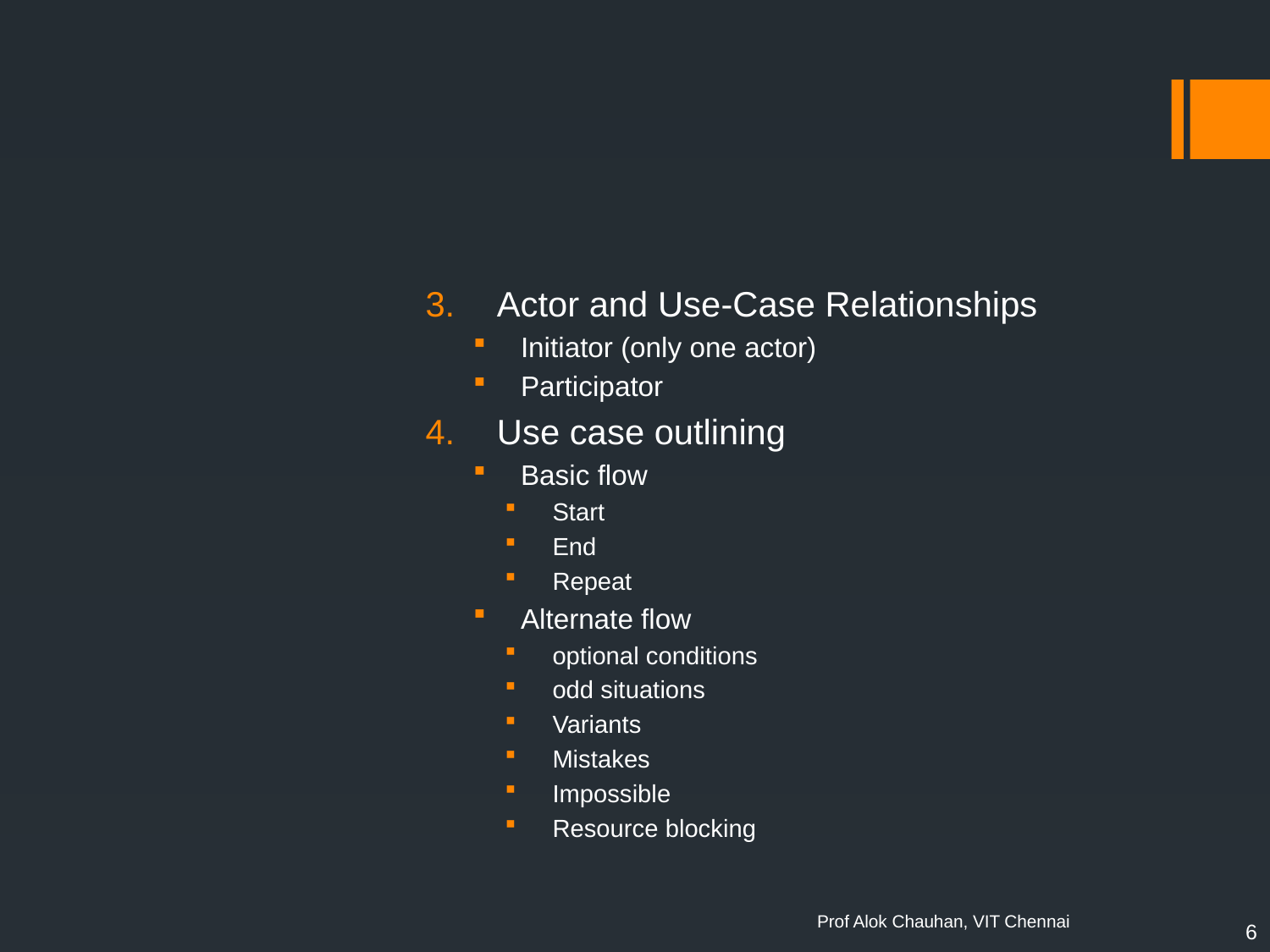

Actor and Use-Case Relationships
Initiator (only one actor)
Participator
Use case outlining
Basic flow
Start
End
Repeat
Alternate flow
optional conditions
odd situations
Variants
Mistakes
Impossible
Resource blocking

6
Prof Alok Chauhan, VIT Chennai